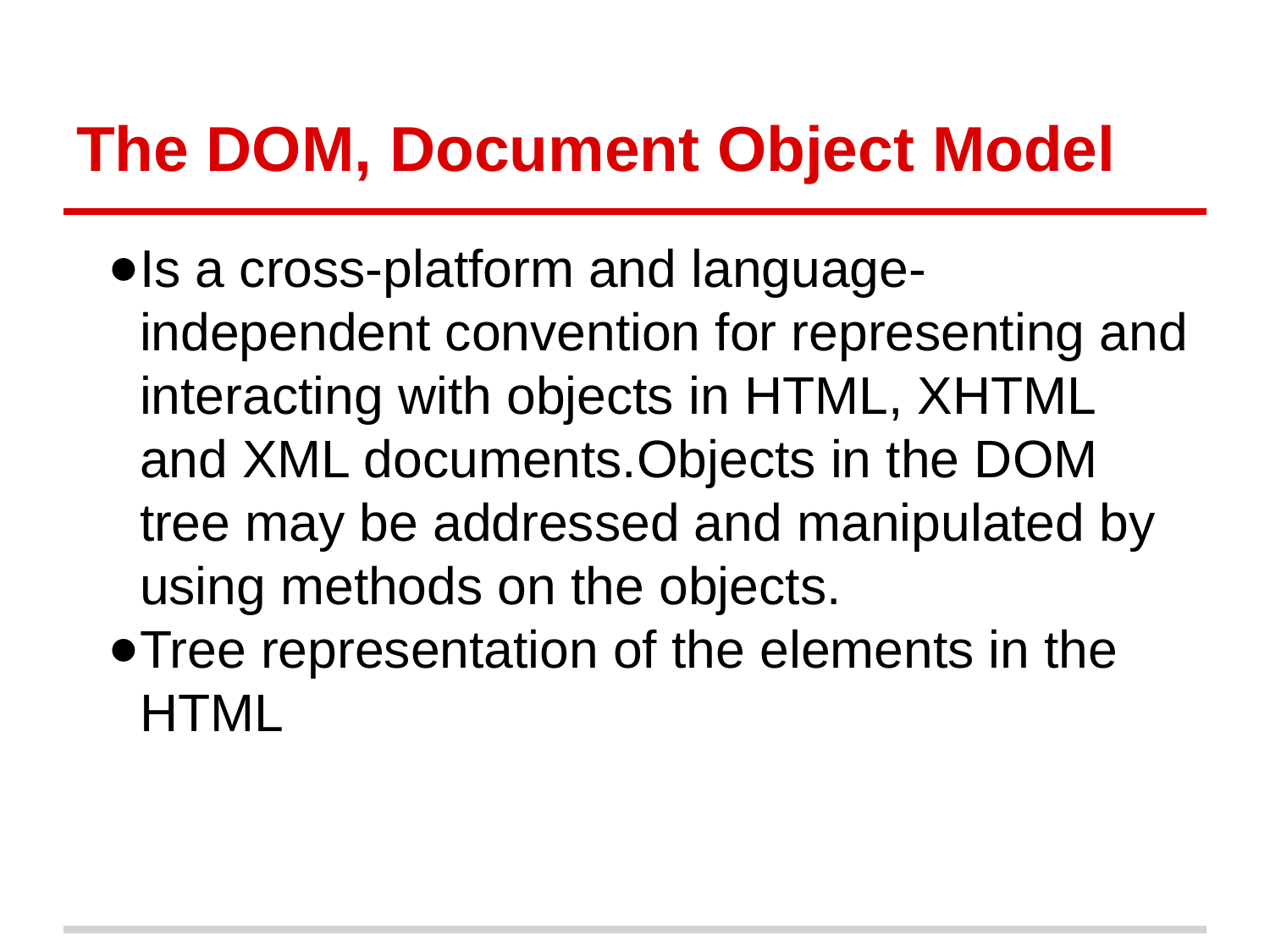

# The DOM, Document Object Model
Is a cross-platform and language-independent convention for representing and interacting with objects in HTML, XHTML and XML documents.Objects in the DOM tree may be addressed and manipulated by using methods on the objects.
Tree representation of the elements in the HTML